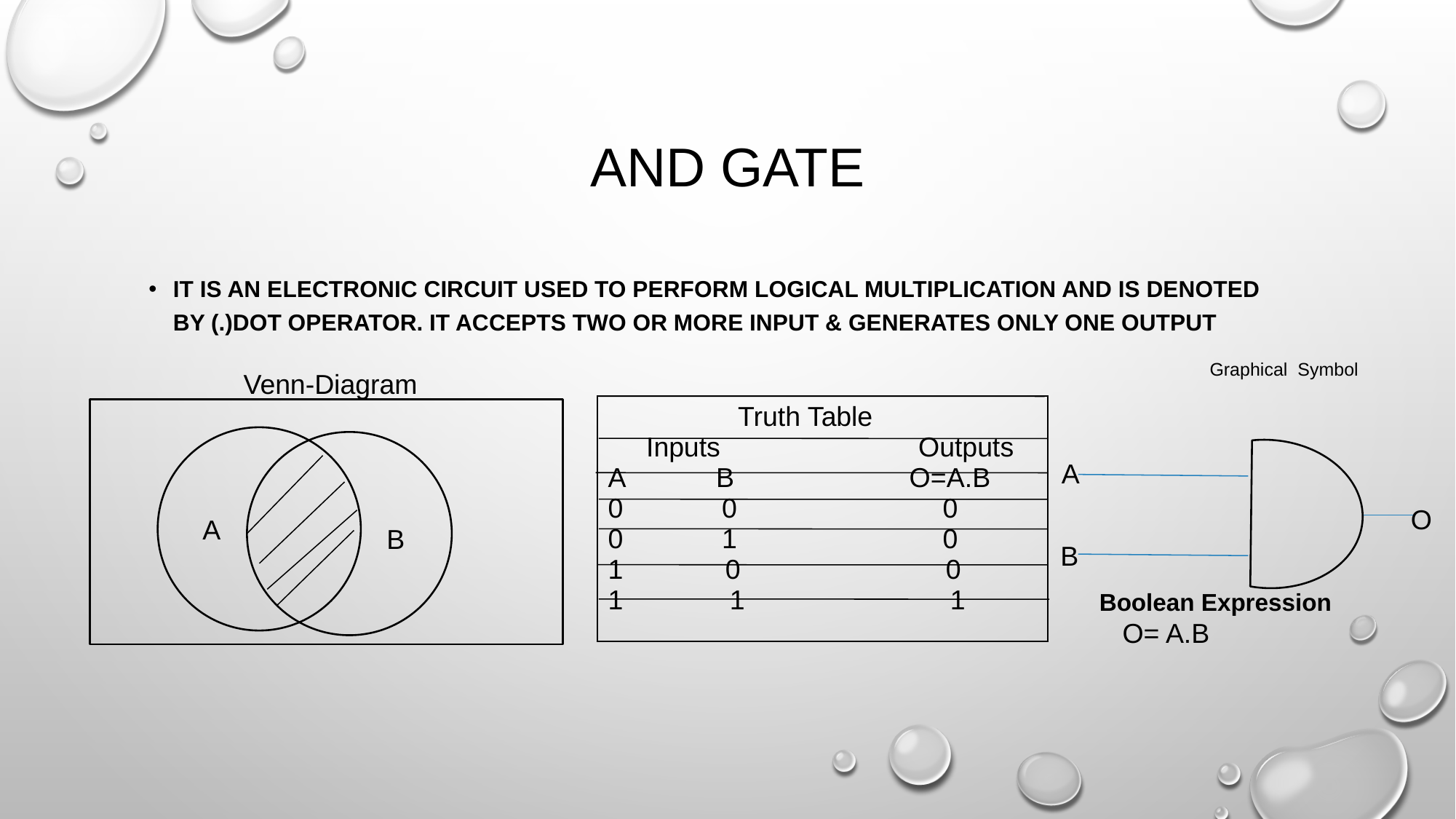

# AND Gate
It is an electronic circuit used to perform logical multiplication and is denoted by (.)dot operator. It accepts two or more input & generates only one output
Graphical  Symbol
     Venn-Diagram
| Truth Table Inputs Outputs A B O=A.B 0 0 0 0 1 0 0 0 1 1 1 |
| --- |

A
O
A
B
B
Boolean Expression
   O= A.B